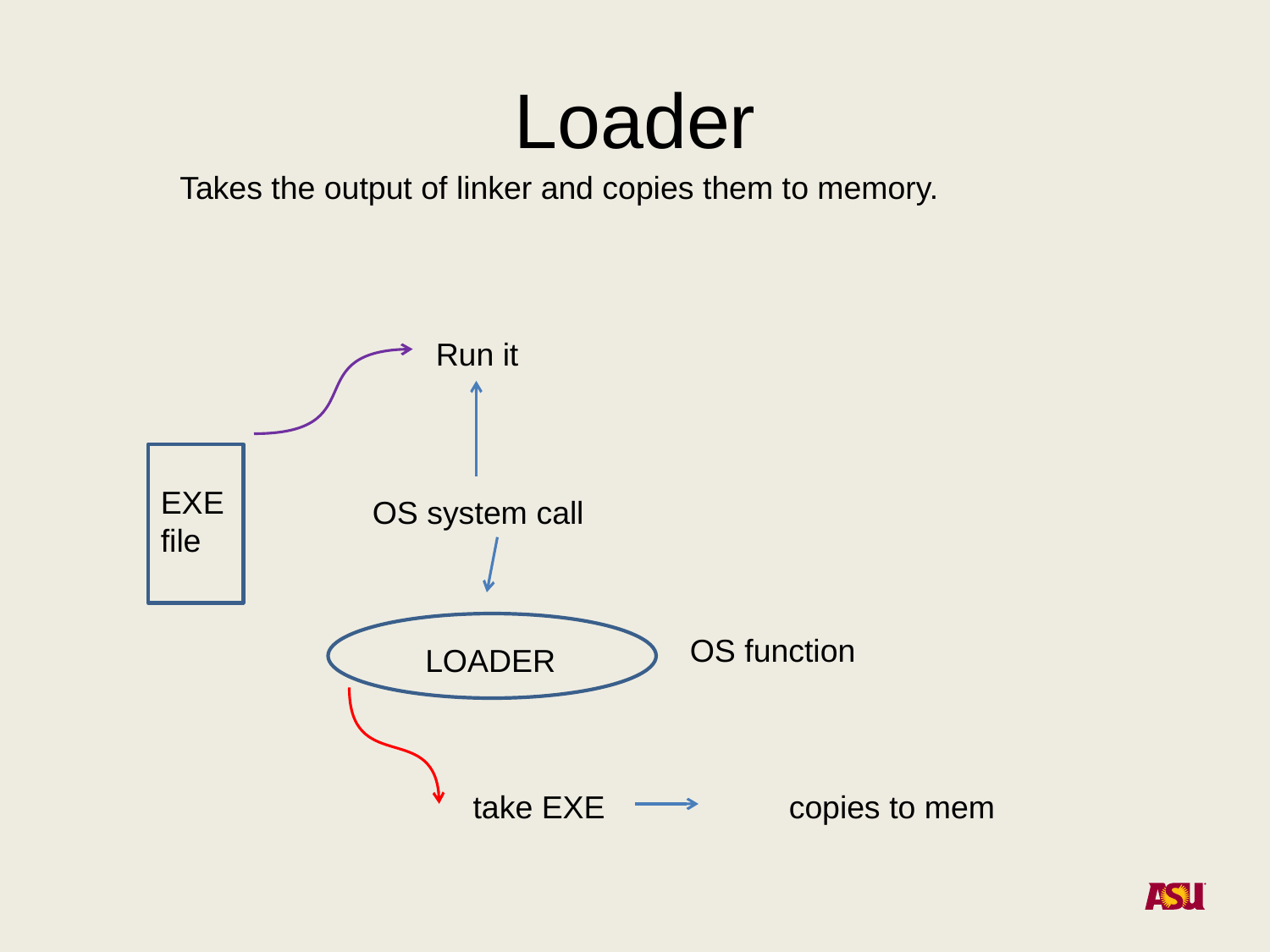

# Loader
Takes the output of linker and copies them to memory.
Run it

EXE
file
OS system call

OS function
LOADER
take EXE	       copies to mem